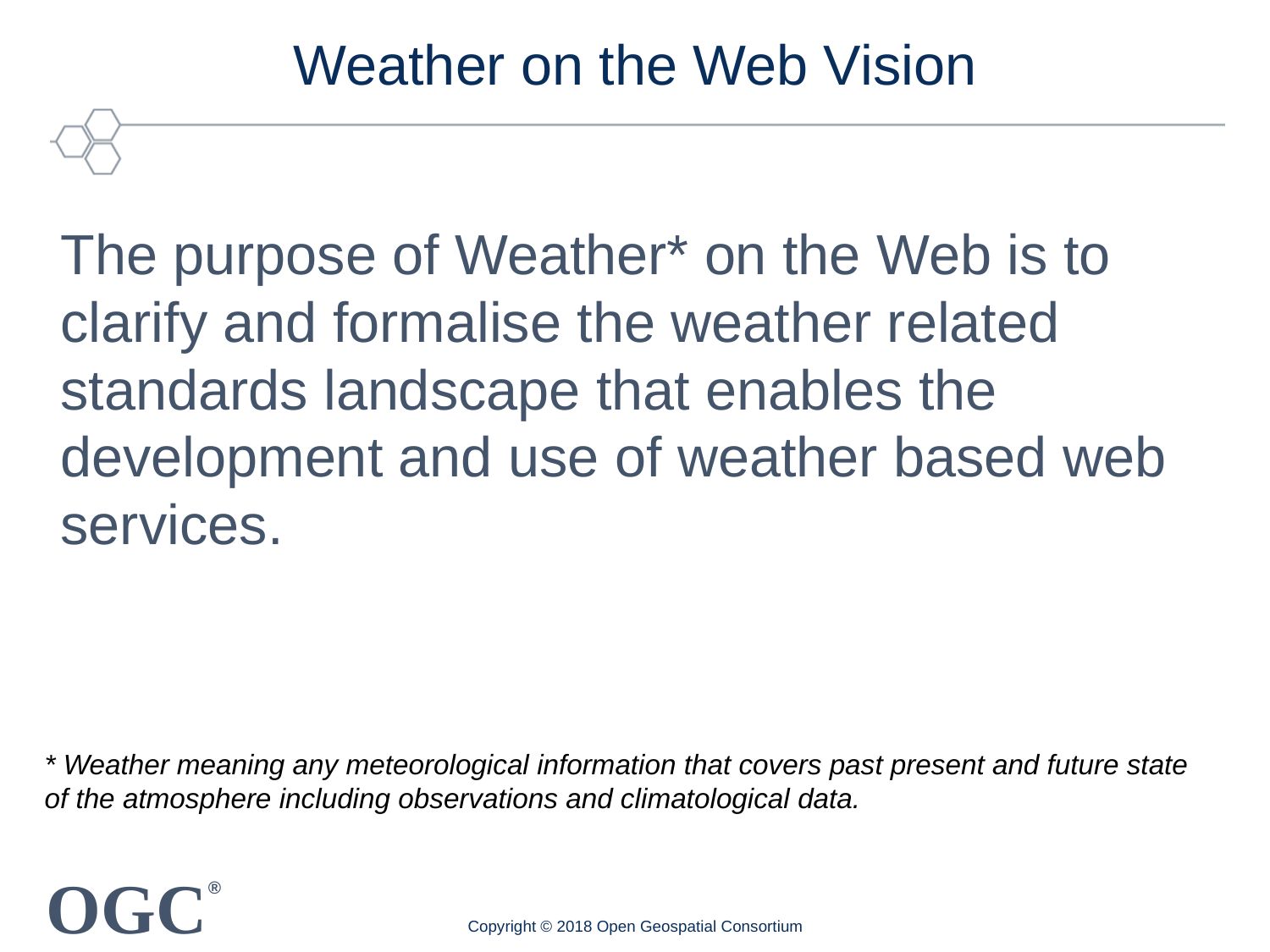

# Weather on the Web Vision
The purpose of Weather* on the Web is to clarify and formalise the weather related standards landscape that enables the development and use of weather based web services.

* Weather meaning any meteorological information that covers past present and future state of the atmosphere including observations and climatological data.

Copyright © 2018 Open Geospatial Consortium